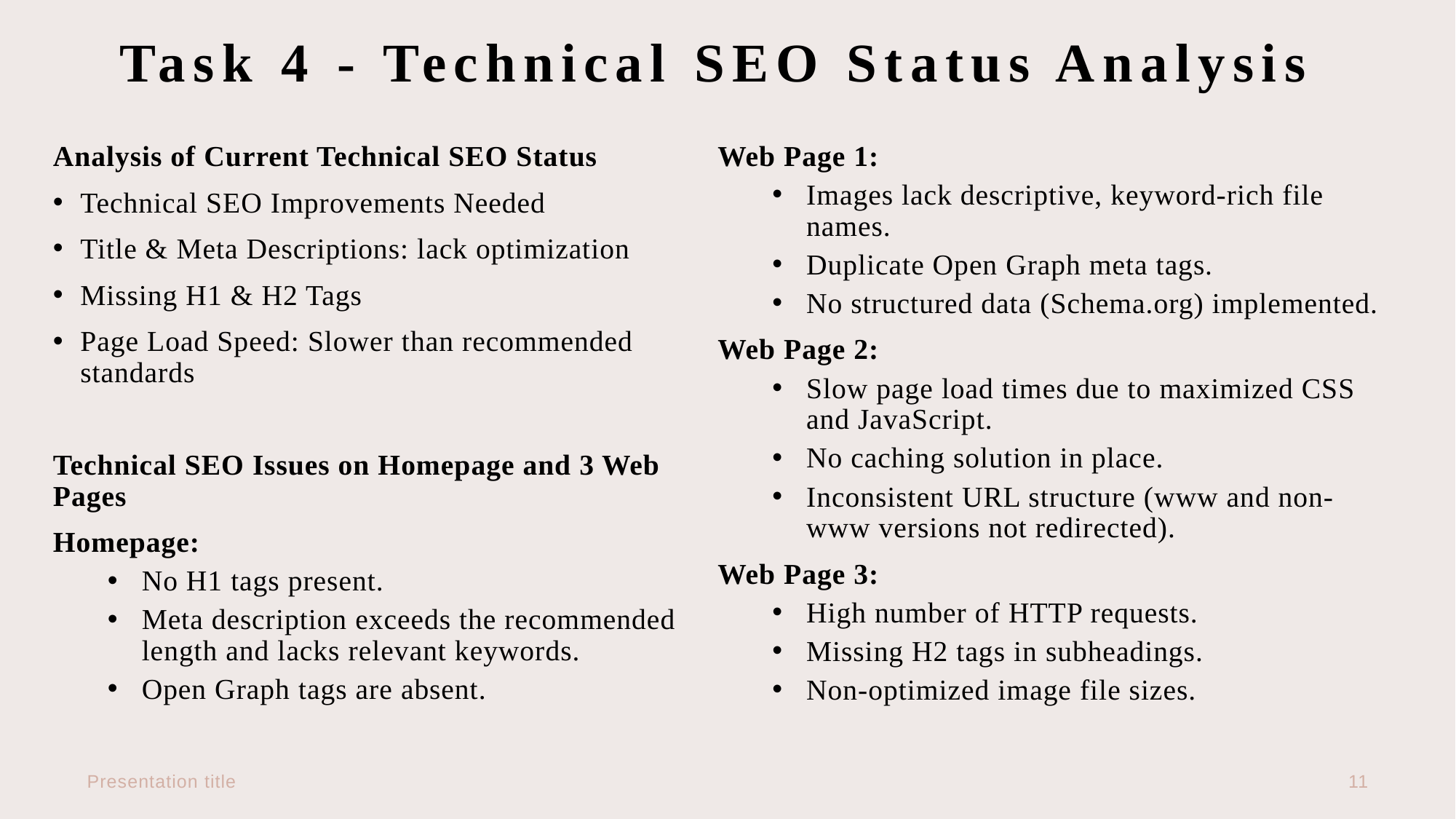

# Task 4 - Technical SEO Status Analysis
Analysis of Current Technical SEO Status
Technical SEO Improvements Needed
Title & Meta Descriptions: lack optimization
Missing H1 & H2 Tags
Page Load Speed: Slower than recommended standards

Technical SEO Issues on Homepage and 3 Web Pages
Homepage:
No H1 tags present.
Meta description exceeds the recommended length and lacks relevant keywords.
Open Graph tags are absent.

Web Page 1:
Images lack descriptive, keyword-rich file names.
Duplicate Open Graph meta tags.
No structured data (Schema.org) implemented.
Web Page 2:
Slow page load times due to maximized CSS and JavaScript.
No caching solution in place.
Inconsistent URL structure (www and non-www versions not redirected).
Web Page 3:
High number of HTTP requests.
Missing H2 tags in subheadings.
Non-optimized image file sizes.

Presentation title
11